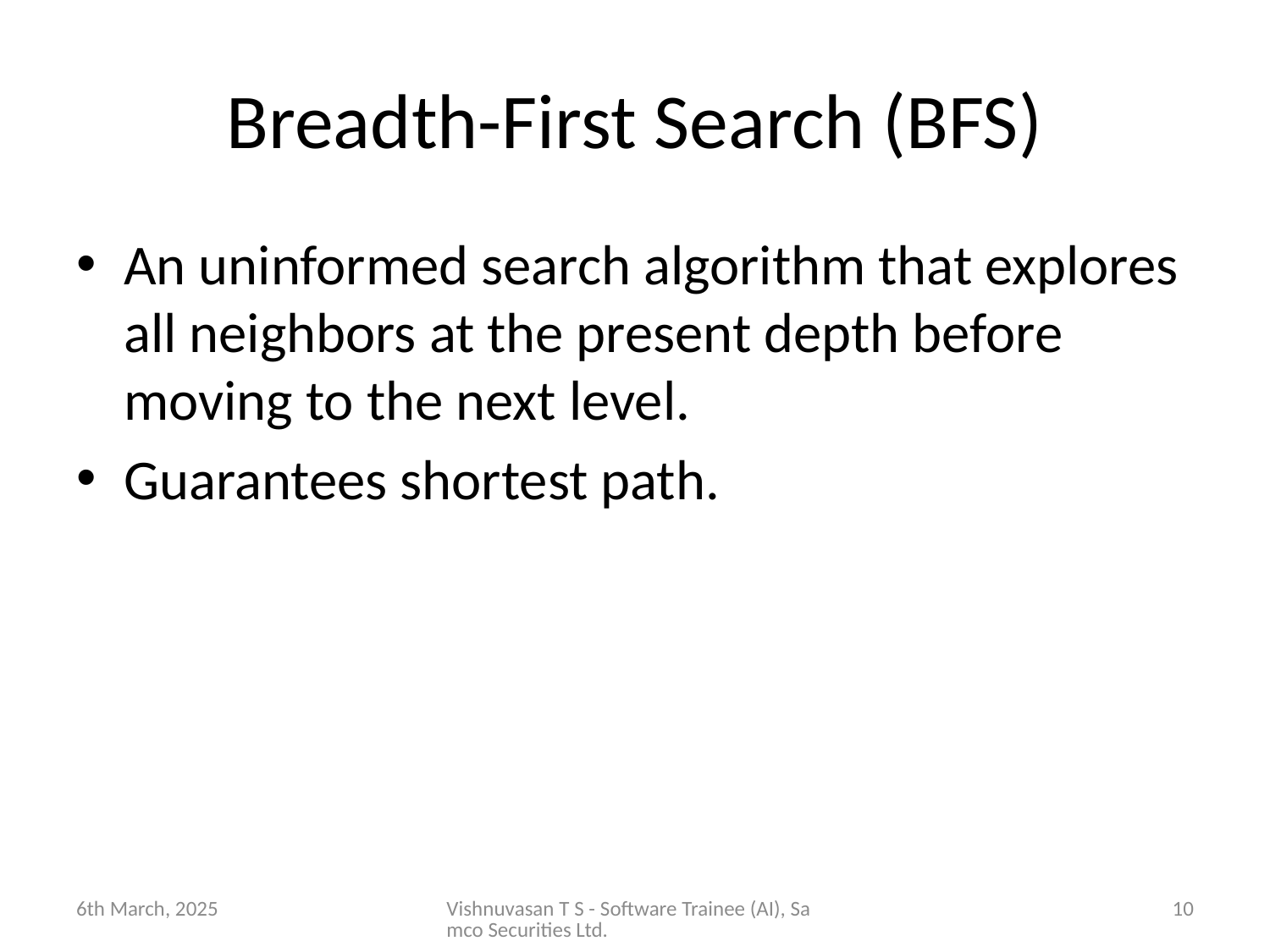

# Breadth-First Search (BFS)
An uninformed search algorithm that explores all neighbors at the present depth before moving to the next level.
Guarantees shortest path.

6th March, 2025
Vishnuvasan T S - Software Trainee (AI), Samco Securities Ltd.
10